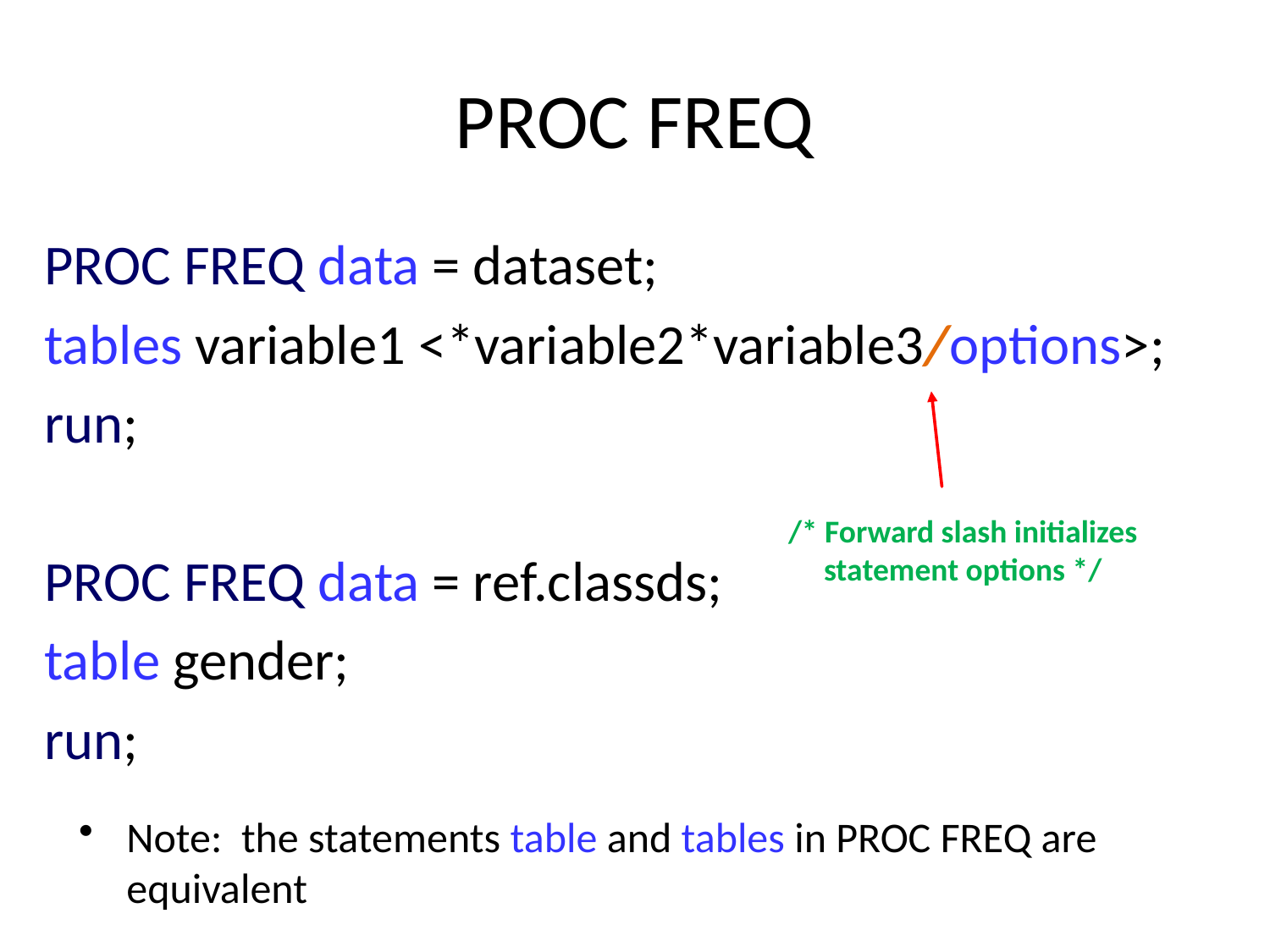

# PROC FREQ
PROC FREQ data = dataset;
tables variable1 <*variable2*variable3/options>;
run;

PROC FREQ data = ref.classds;
table gender;
run;

/* Forward slash initializes statement options */
Note:  the statements table and tables in PROC FREQ are equivalent